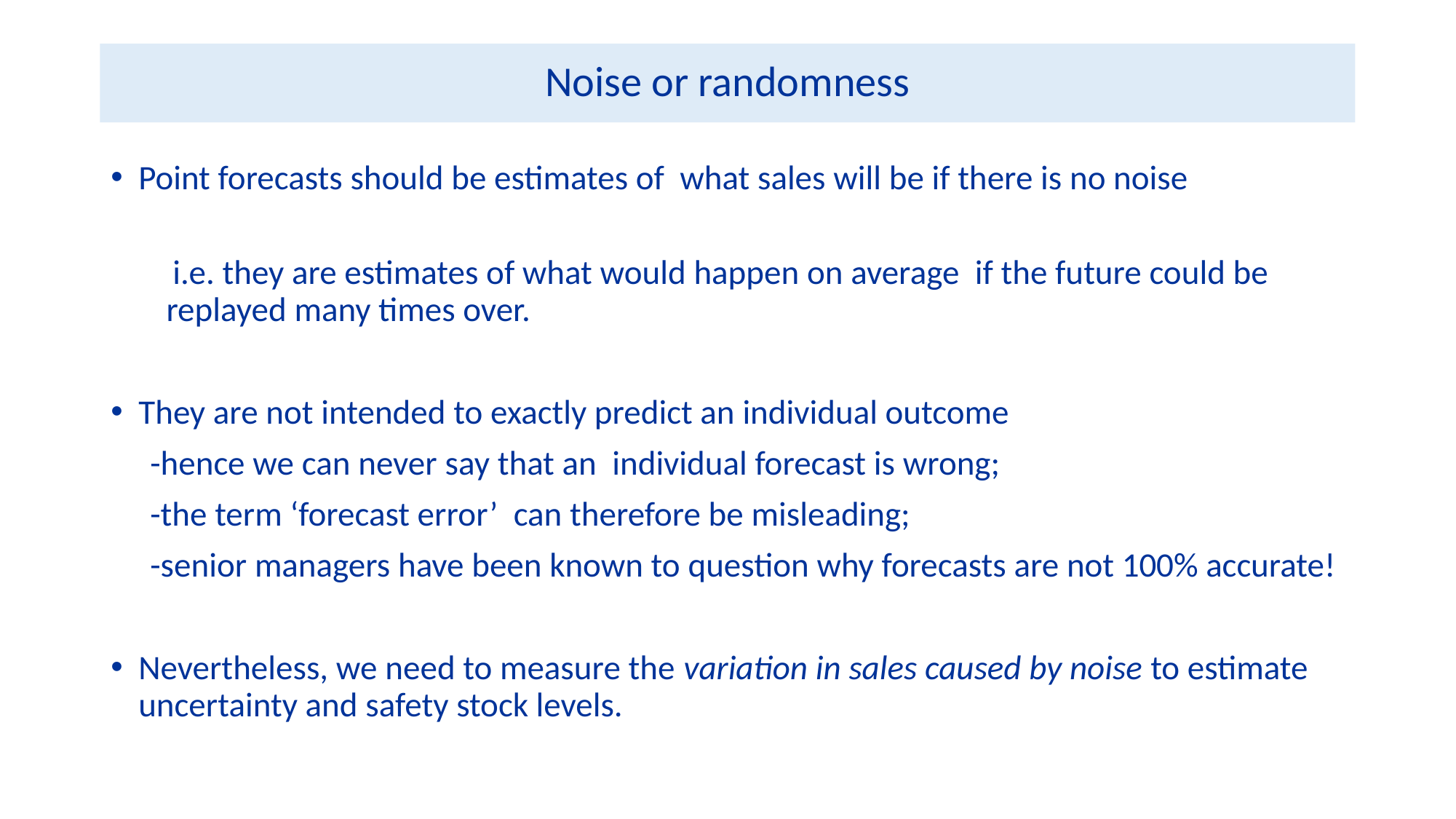

# Noise or randomness
Point forecasts should be estimates of  what sales will be if there is no noise

 i.e. they are estimates of what would happen on average  if the future could be replayed many times over.

They are not intended to exactly predict an individual outcome
     -hence we can never say that an  individual forecast is wrong;
     -the term ‘forecast error’  can therefore be misleading;
     -senior managers have been known to question why forecasts are not 100% accurate!

Nevertheless, we need to measure the variation in sales caused by noise to estimate uncertainty and safety stock levels.